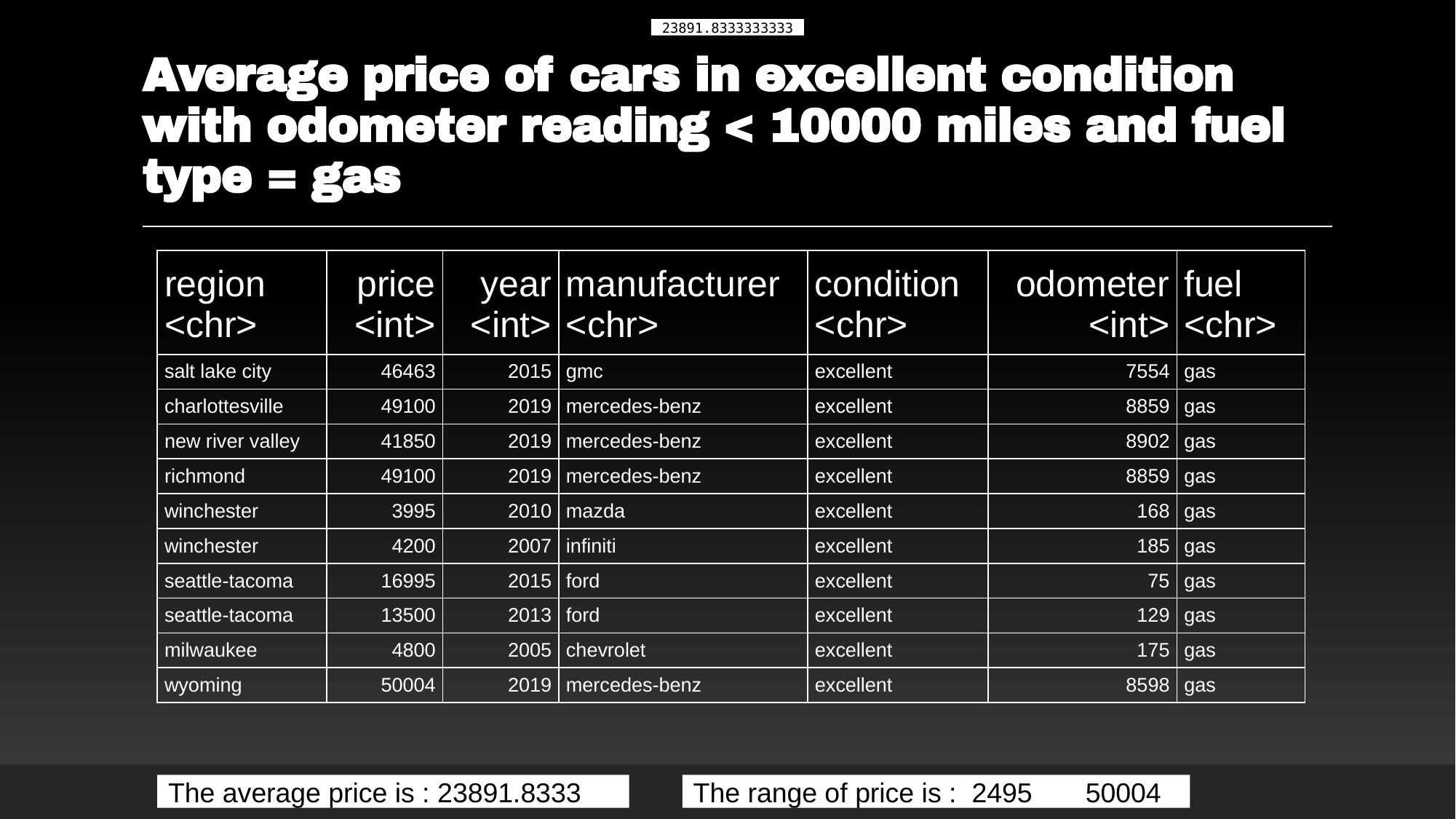

23891.8333333333
# Average price of cars in excellent condition with odometer reading < 10000 miles and fuel type = gas
| region <chr> | price <int> | year <int> | manufacturer <chr> | condition <chr> | odometer <int> | fuel <chr> |
| --- | --- | --- | --- | --- | --- | --- |
| salt lake city | 46463 | 2015 | gmc | excellent | 7554 | gas |
| charlottesville | 49100 | 2019 | mercedes-benz | excellent | 8859 | gas |
| new river valley | 41850 | 2019 | mercedes-benz | excellent | 8902 | gas |
| richmond | 49100 | 2019 | mercedes-benz | excellent | 8859 | gas |
| winchester | 3995 | 2010 | mazda | excellent | 168 | gas |
| winchester | 4200 | 2007 | infiniti | excellent | 185 | gas |
| seattle-tacoma | 16995 | 2015 | ford | excellent | 75 | gas |
| seattle-tacoma | 13500 | 2013 | ford | excellent | 129 | gas |
| milwaukee | 4800 | 2005 | chevrolet | excellent | 175 | gas |
| wyoming | 50004 | 2019 | mercedes-benz | excellent | 8598 | gas |

The average price is : 23891.8333
The range of price is :  2495       50004